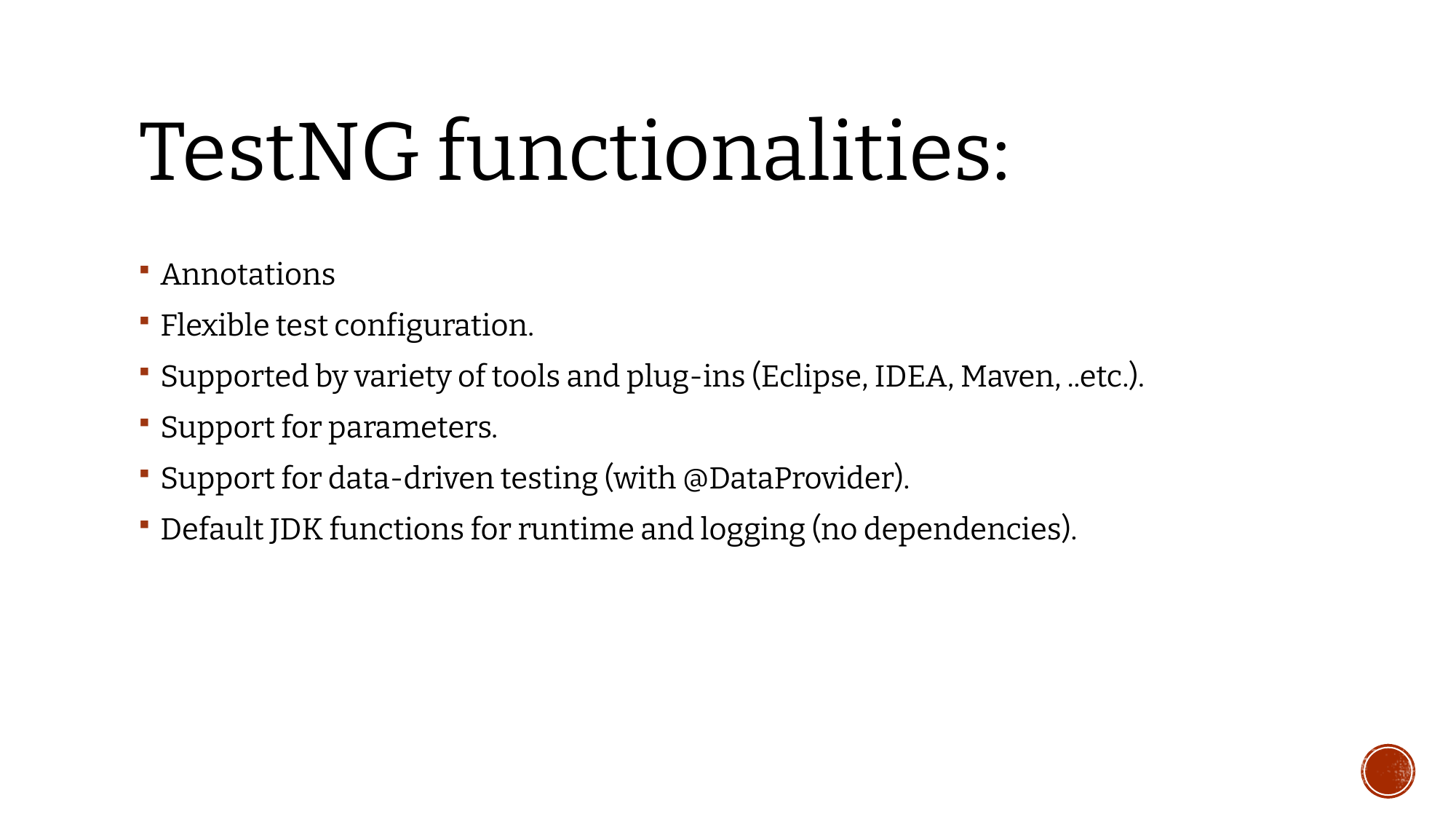

# TestNG functionalities:
Annotations
Flexible test configuration.
Supported by variety of tools and plug-ins (Eclipse, IDEA, Maven, ..etc.).
Support for parameters.
Support for data-driven testing (with @DataProvider).
Default JDK functions for runtime and logging (no dependencies).